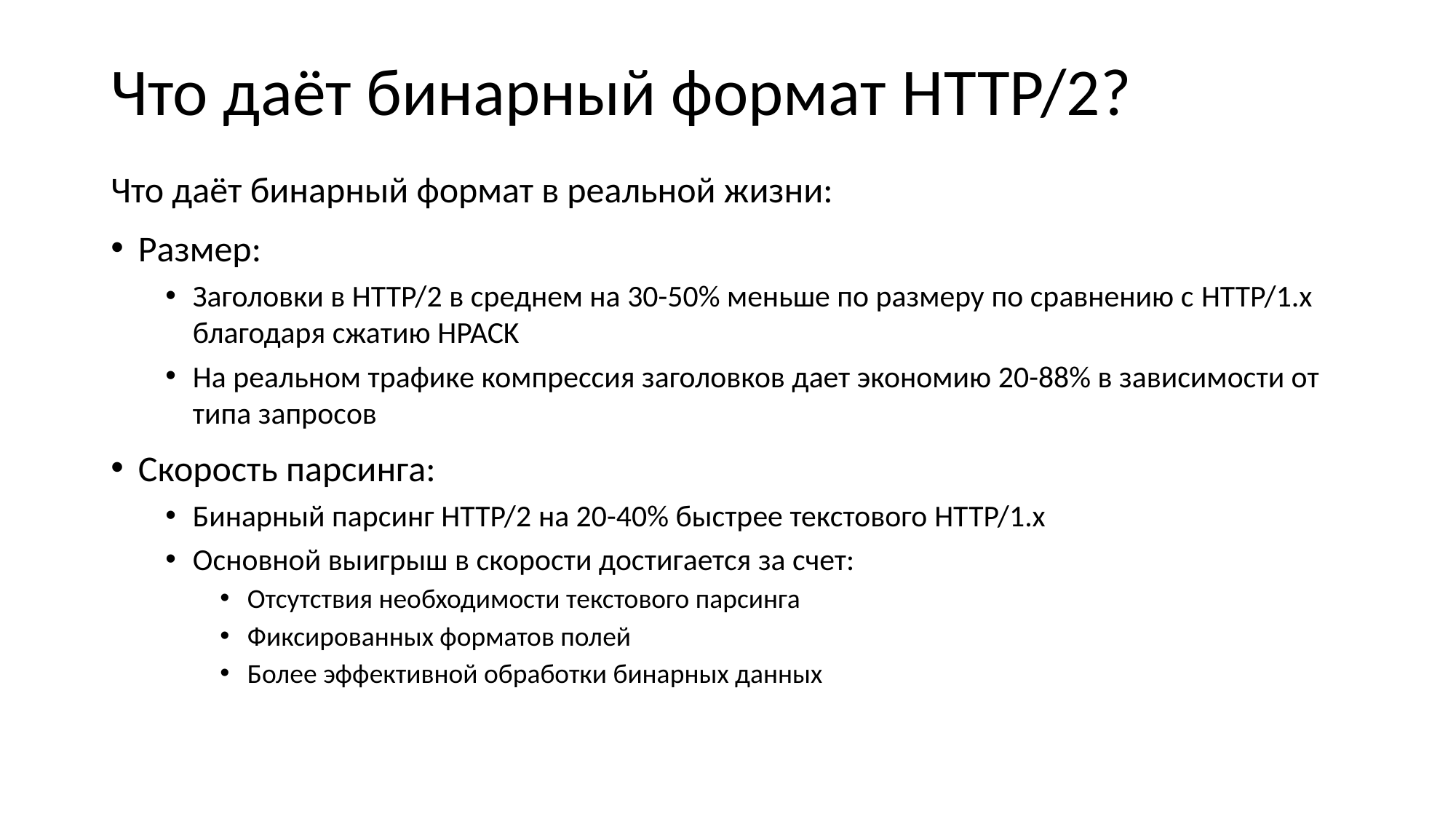

# Что даёт бинарный формат HTTP/2?
Что даёт бинарный формат в реальной жизни:
Размер:
Заголовки в HTTP/2 в среднем на 30-50% меньше по размеру по сравнению с HTTP/1.x благодаря сжатию HPACK
На реальном трафике компрессия заголовков дает экономию 20-88% в зависимости от типа запросов
Скорость парсинга:
Бинарный парсинг HTTP/2 на 20-40% быстрее текстового HTTP/1.x
Основной выигрыш в скорости достигается за счет:
Отсутствия необходимости текстового парсинга
Фиксированных форматов полей
Более эффективной обработки бинарных данных